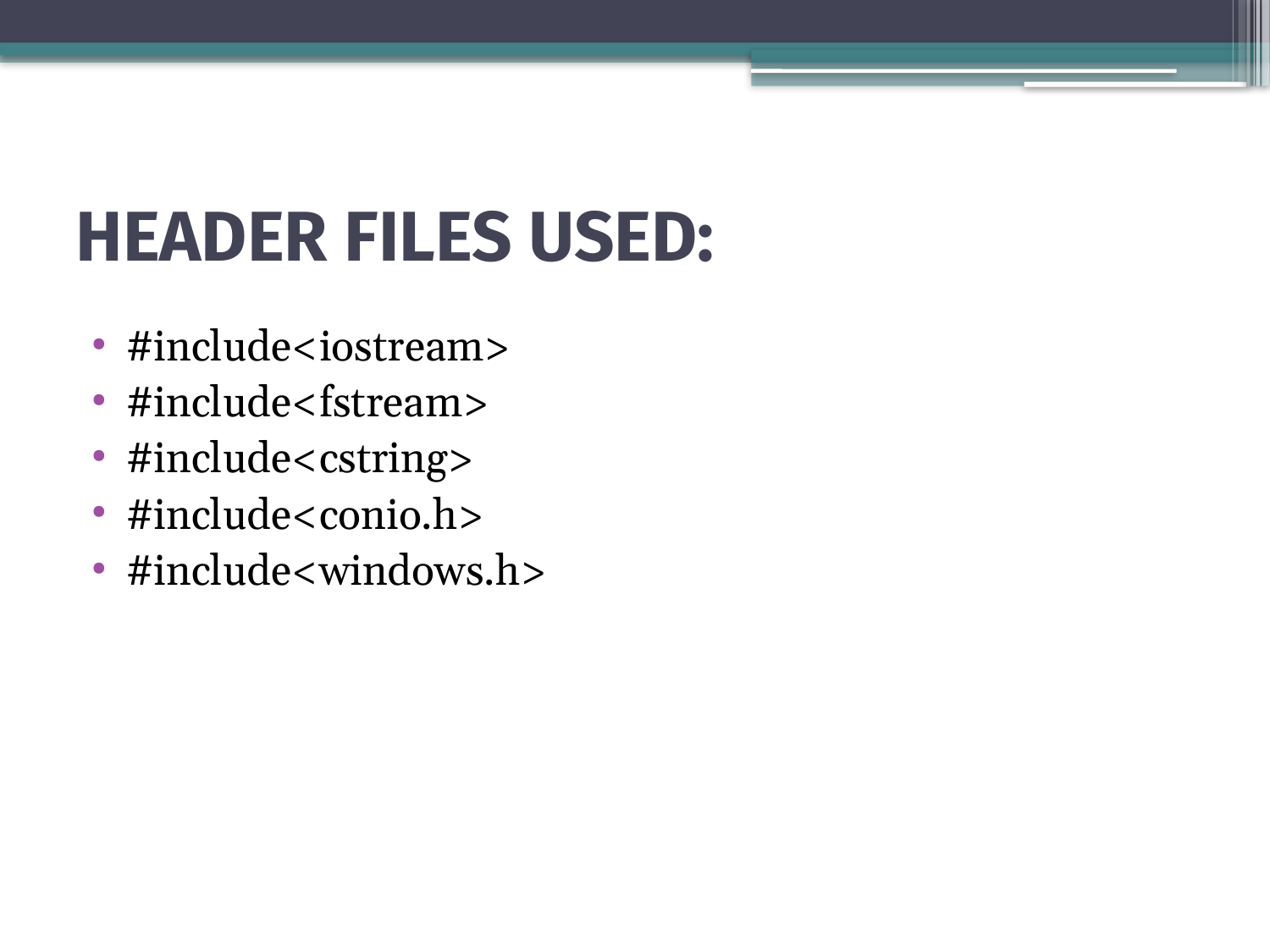

# HEADER FILES USED:
#include<iostream>
#include<fstream>
#include<cstring>
#include<conio.h>
#include<windows.h>